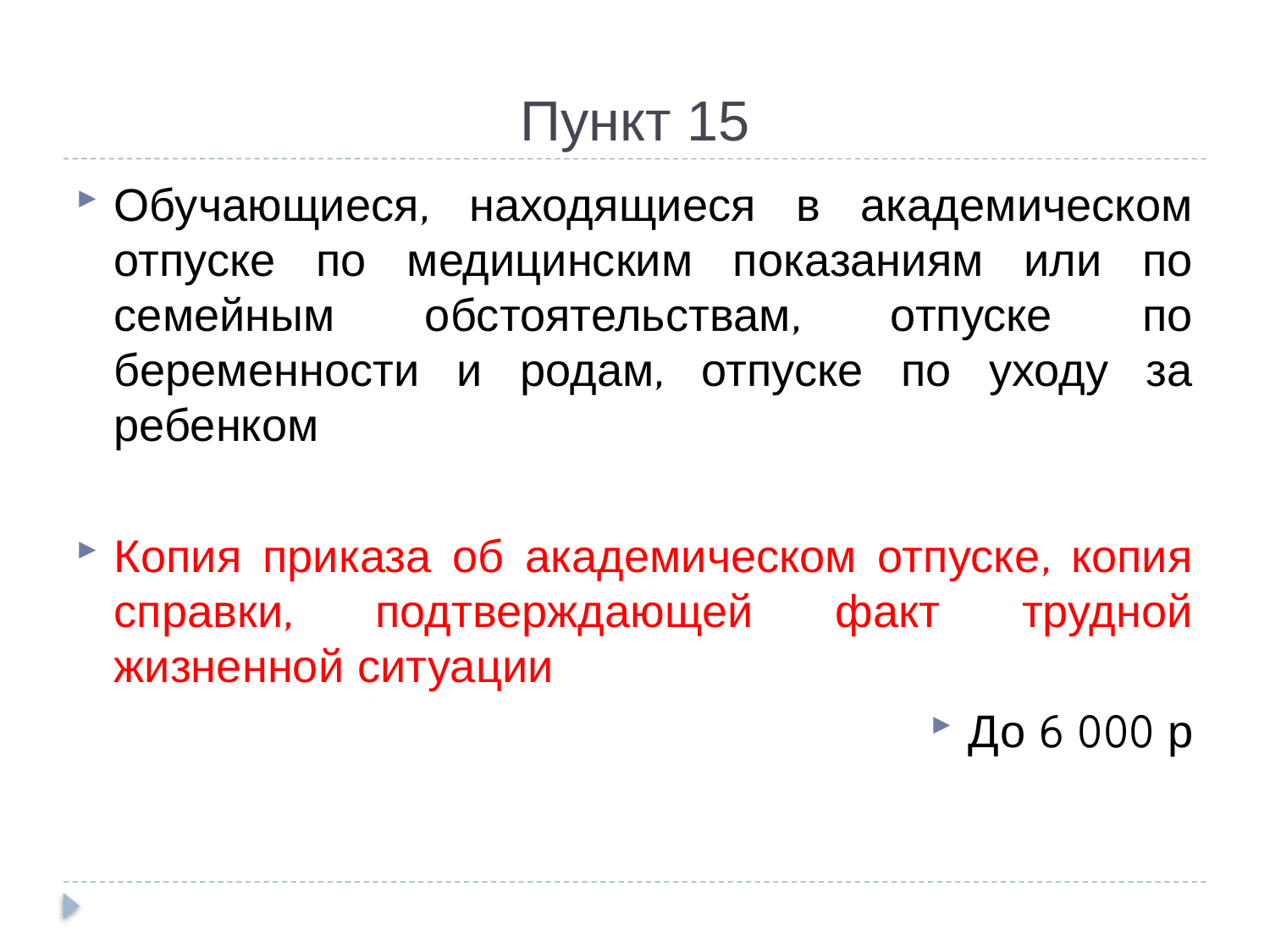

# Пункт 15
Обучающиеся, находящиеся в академическом отпуске по медицинским показаниям или по семейным обстоятельствам, отпуске по беременности и родам, отпуске по уходу за ребенком

Копия приказа об академическом отпуске, копия справки, подтверждающей факт трудной жизненной ситуации
До 6 000 р